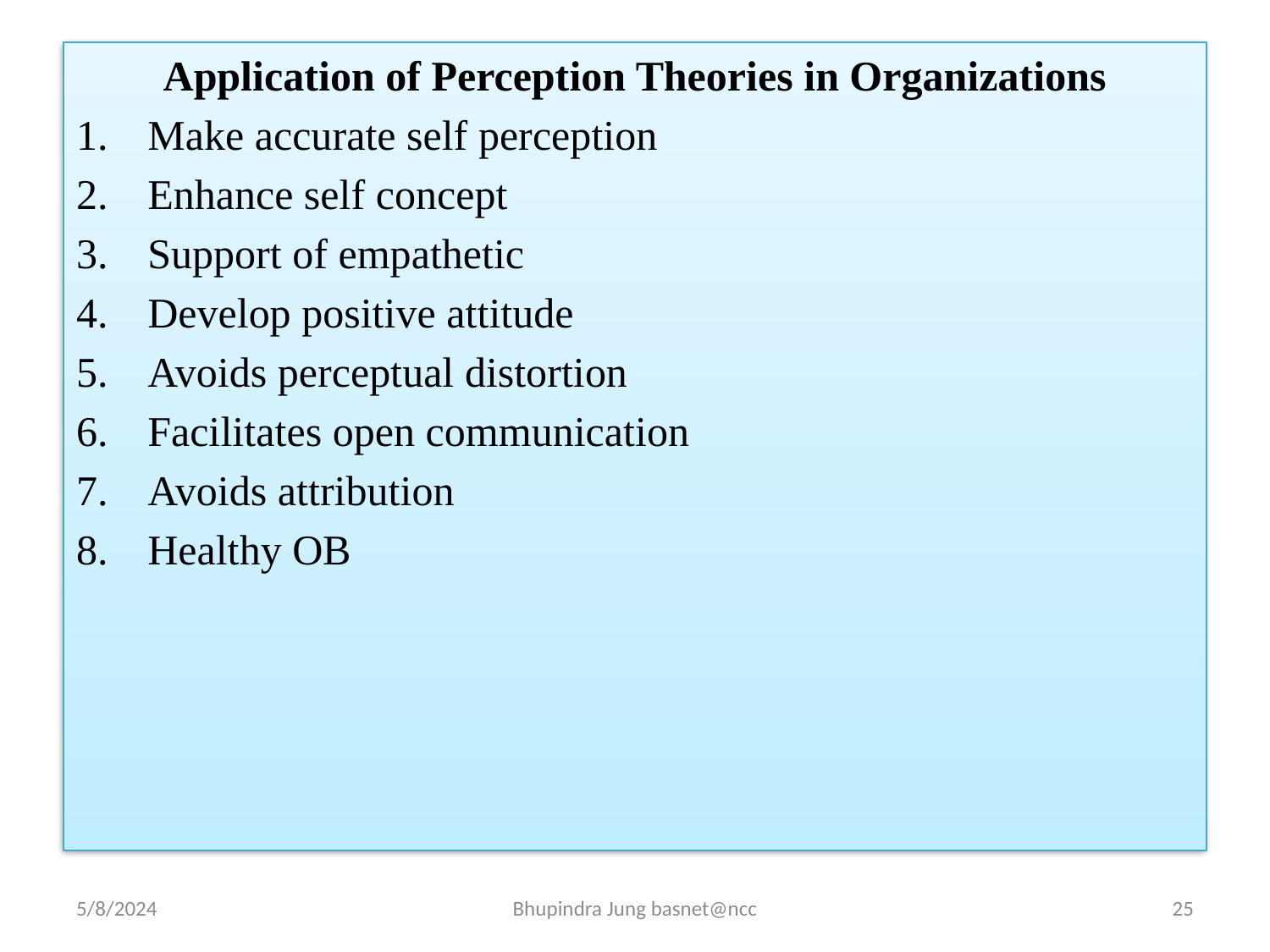

Application of Perception Theories in Organizations
Make accurate self perception
Enhance self concept
Support of empathetic
Develop positive attitude
Avoids perceptual distortion
Facilitates open communication
Avoids attribution
Healthy OB
5/8/2024
Bhupindra Jung basnet@ncc
25